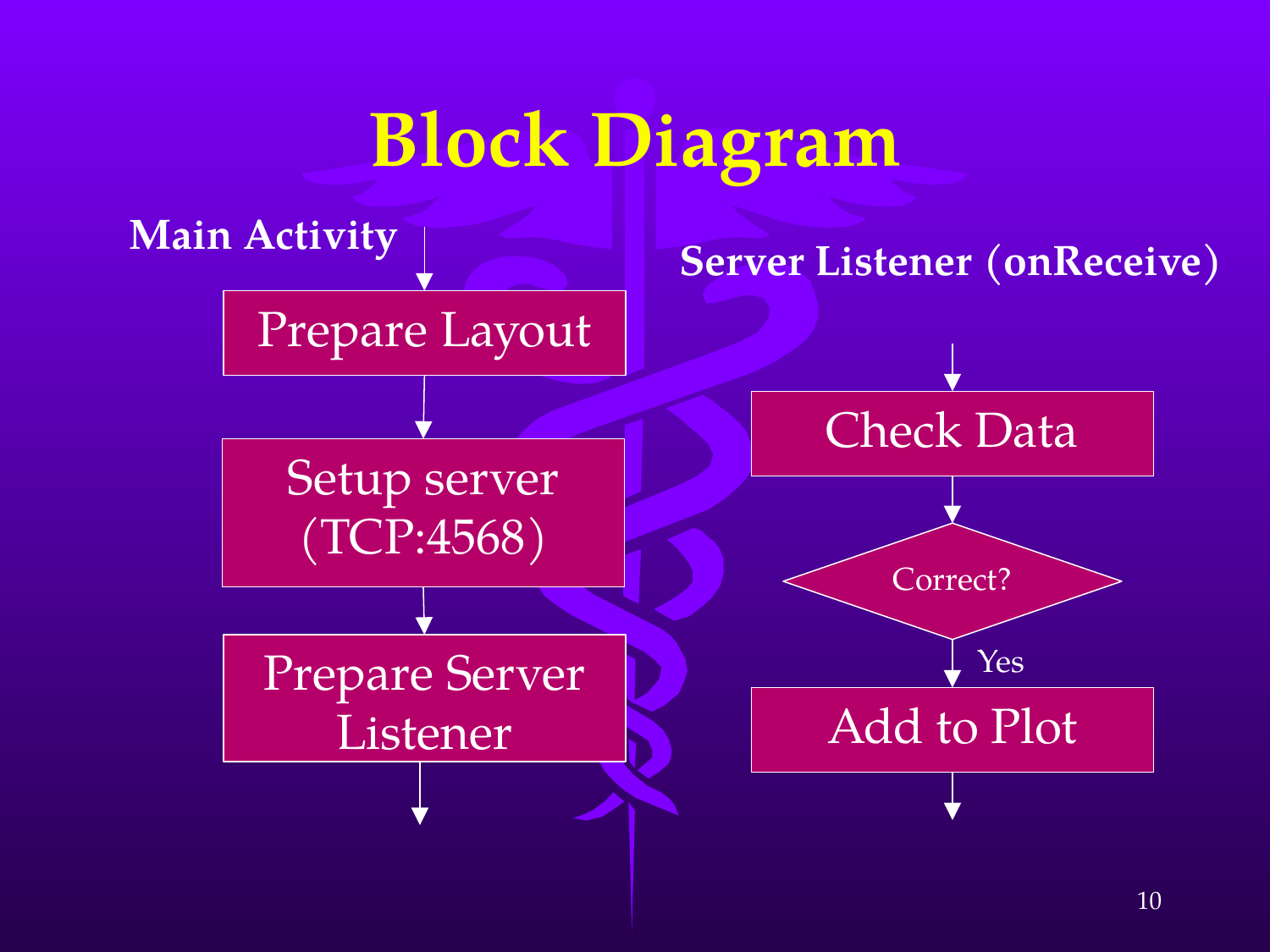

# Block Diagram
Main Activity
Prepare Layout
Setup server (TCP:4568)
Prepare Server Listener
Server Listener (onReceive)
Check Data
Correct?
Add to Plot
Yes
10